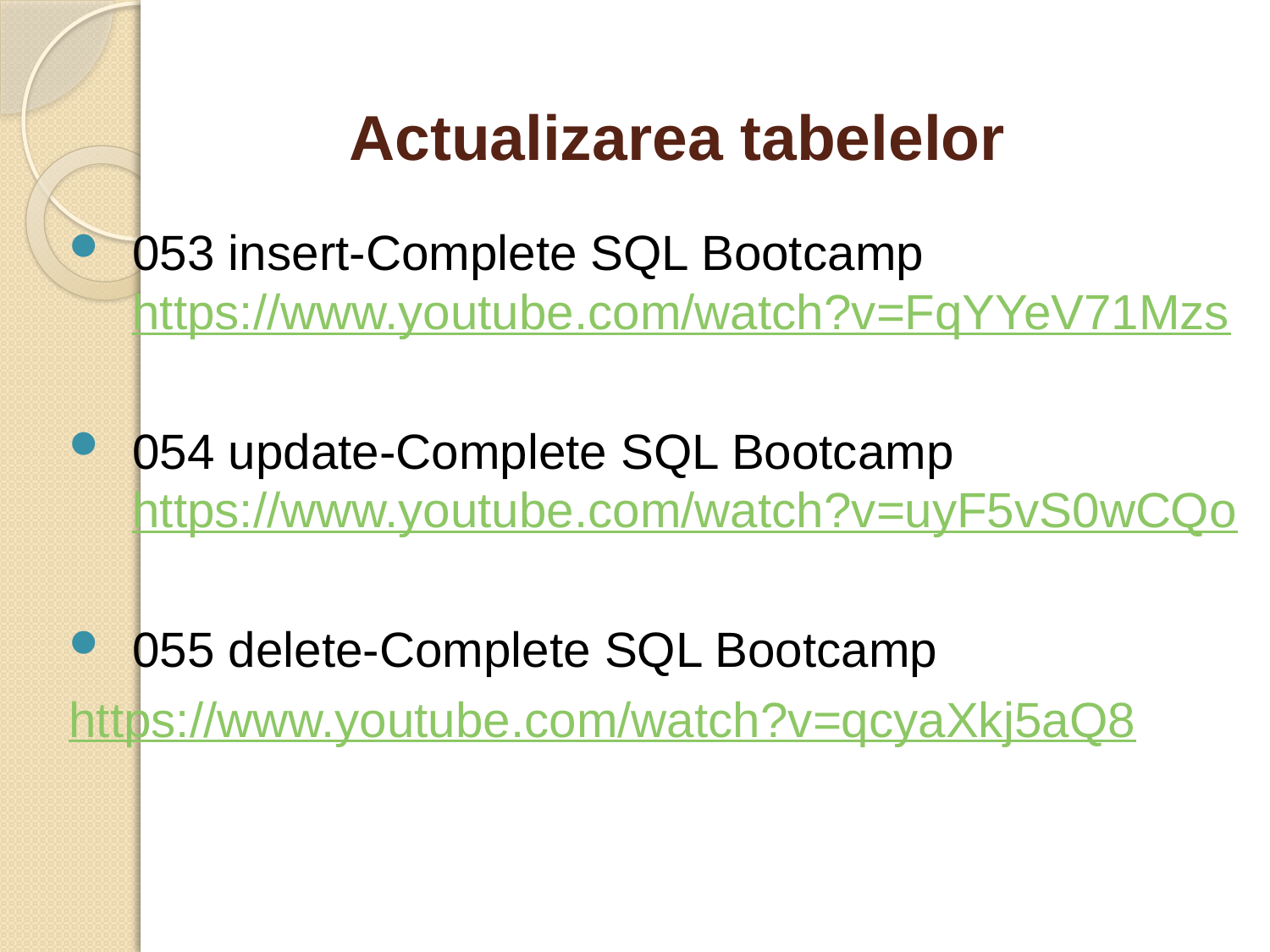

# Actualizarea tabelelor

053 insert-Complete SQL Bootcamp https://www.youtube.com/watch?v=FqYYeV71Mzs

054 update-Complete SQL Bootcamp https://www.youtube.com/watch?v=uyF5vS0wCQo

055 delete-Complete SQL Bootcamp
https://www.youtube.com/watch?v=qcyaXkj5aQ8